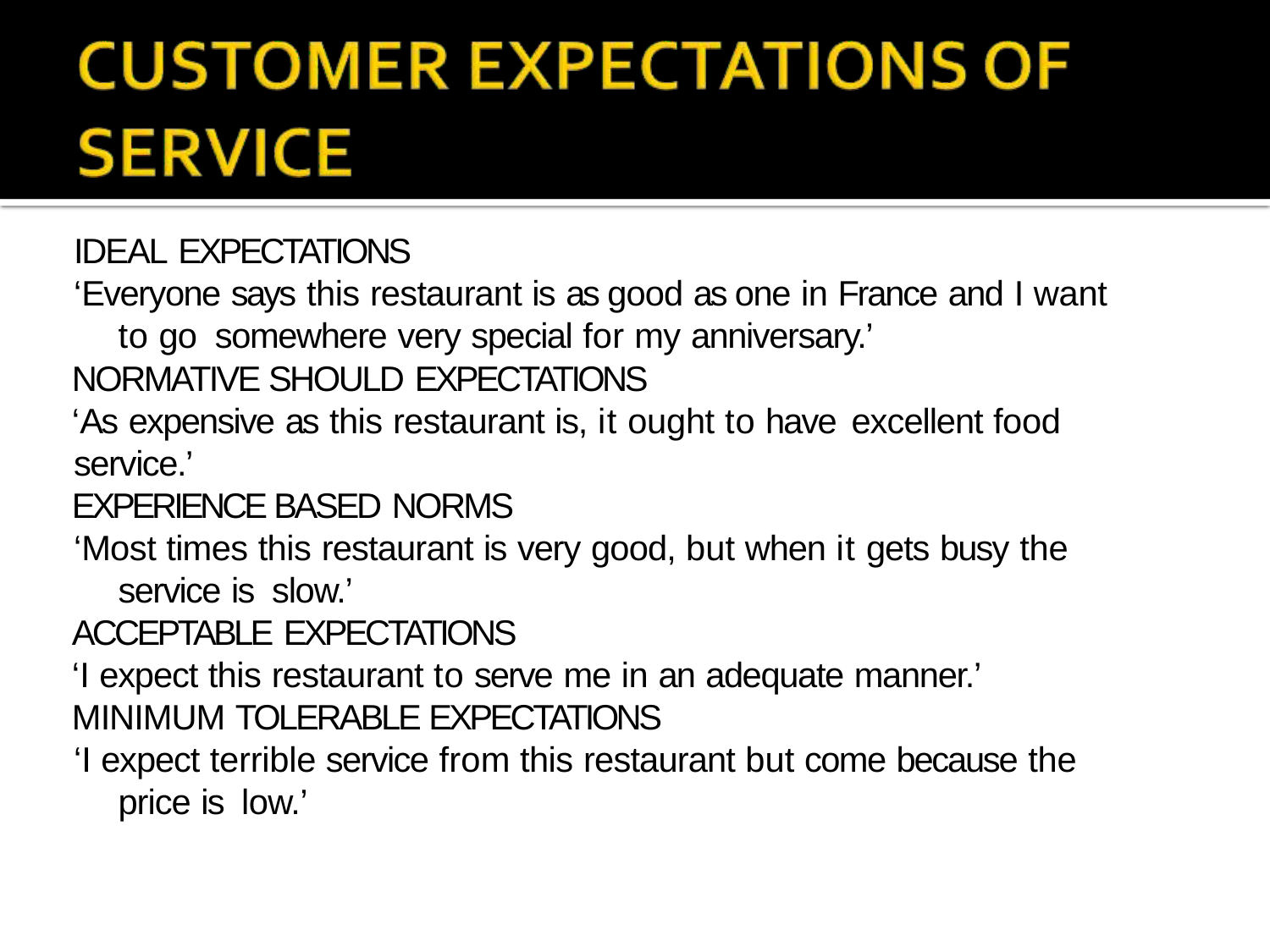

IDEAL EXPECTATIONS
‘Everyone says this restaurant is as good as one in France and I want to go  somewhere very special for my anniversary.’
NORMATIVE SHOULD EXPECTATIONS
‘As expensive as this restaurant is, it ought to have excellent food service.’
EXPERIENCE BASED NORMS
‘Most times this restaurant is very good, but when it gets busy the service is  slow.’
ACCEPTABLE EXPECTATIONS
‘I expect this restaurant to serve me in an adequate manner.’
MINIMUM TOLERABLE EXPECTATIONS
‘I expect terrible service from this restaurant but come because the price is  low.’